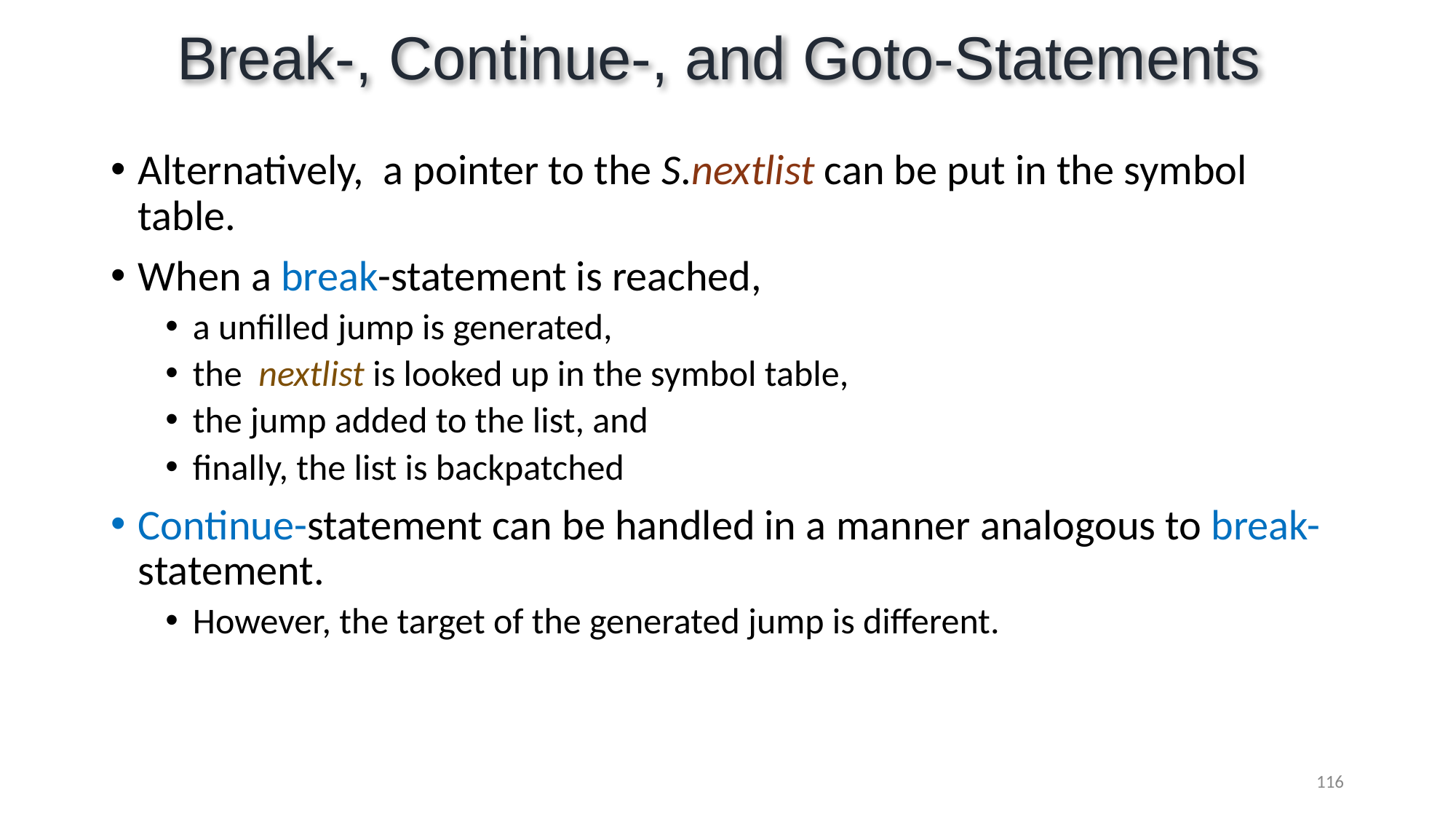

# Break-, Continue-, and Goto-Statements
Alternatively,  a pointer to the S.nextlist can be put in the symbol table.
When a break-statement is reached,
a unfilled jump is generated,
the  nextlist is looked up in the symbol table,
the jump added to the list, and
finally, the list is backpatched
Continue-statement can be handled in a manner analogous to break-statement.
However, the target of the generated jump is different.

116